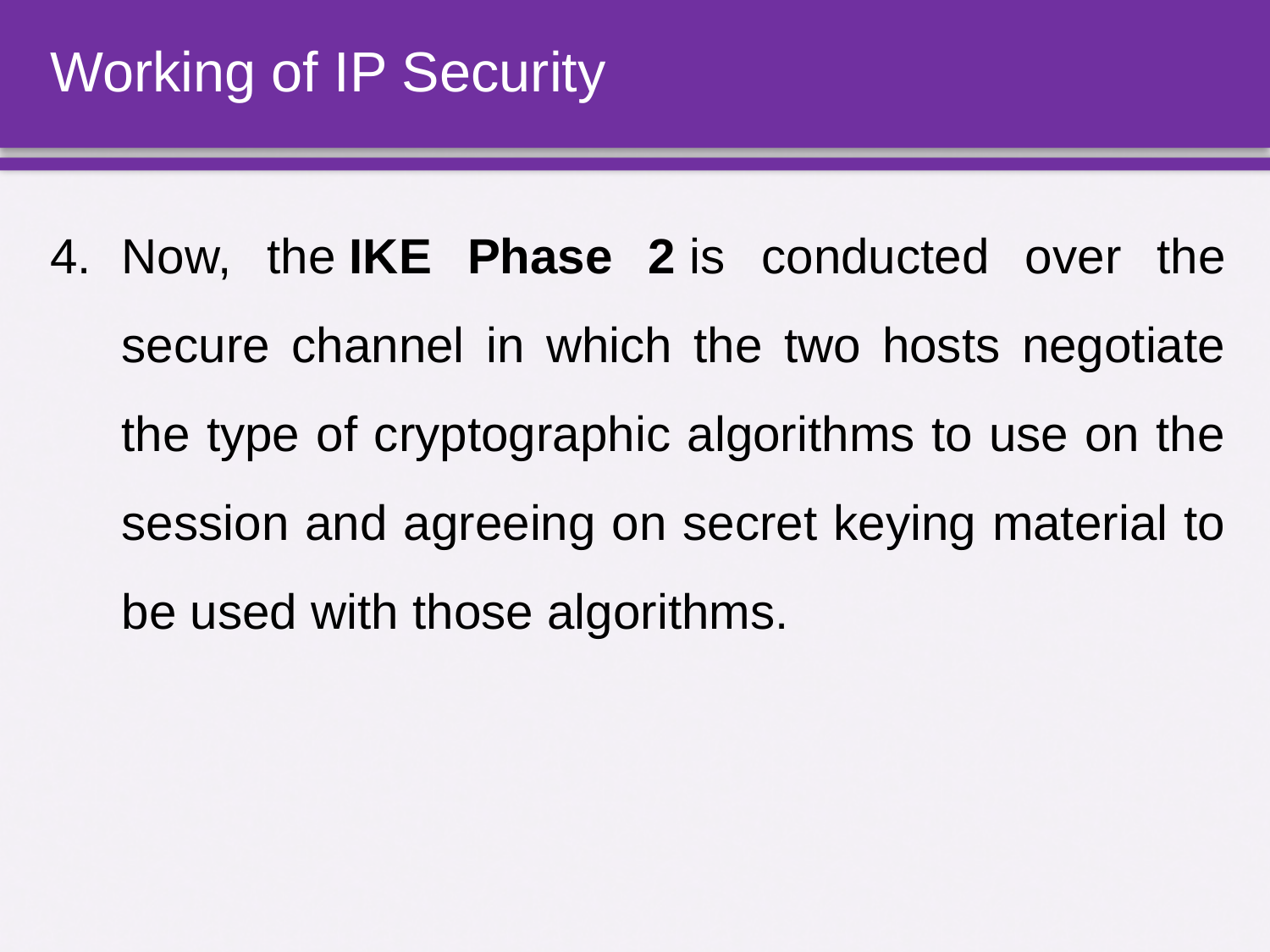

# Working of IP Security
Now, the IKE Phase 2 is conducted over the secure channel in which the two hosts negotiate the type of cryptographic algorithms to use on the session and agreeing on secret keying material to be used with those algorithms.